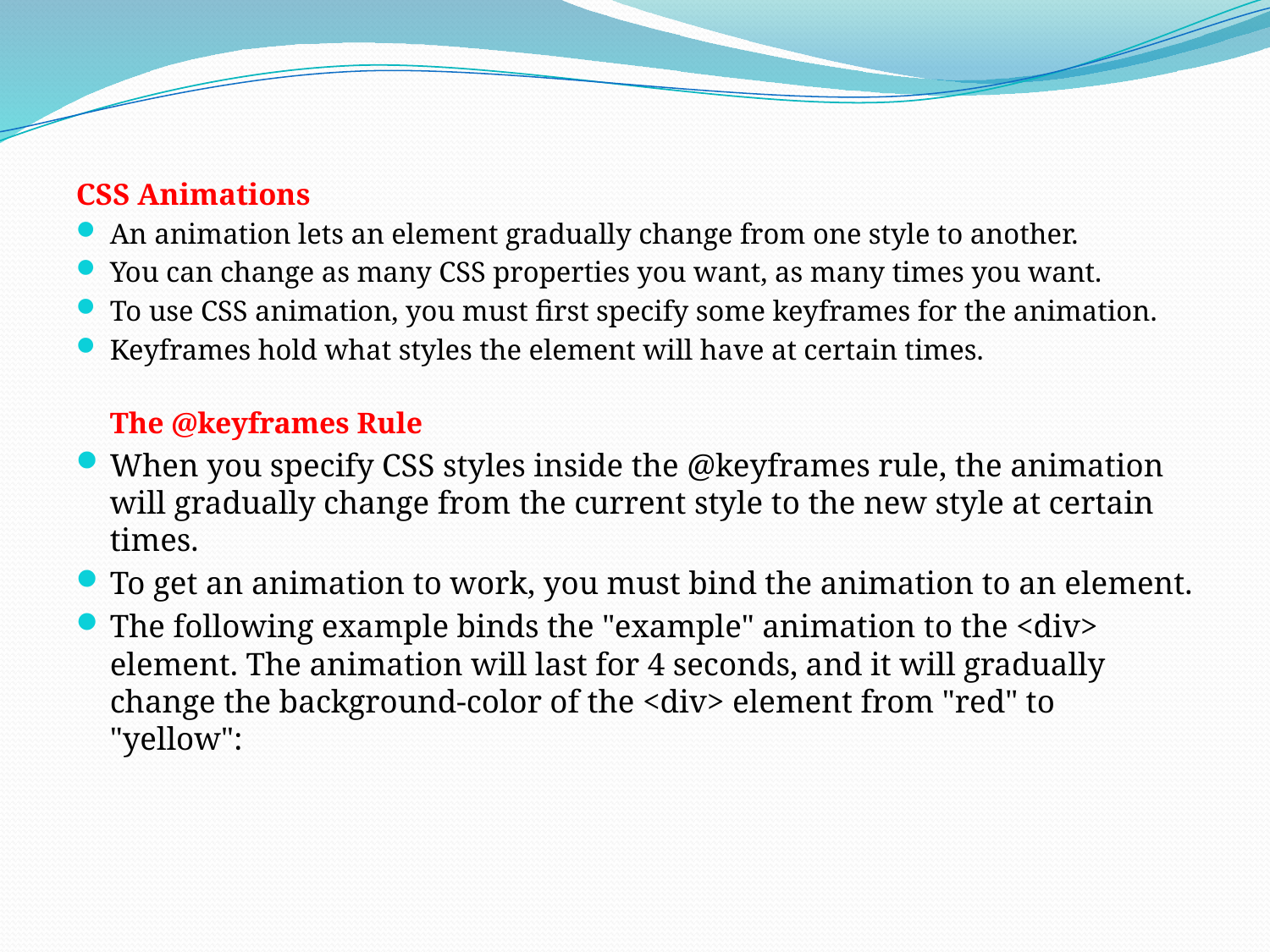

CSS Animations
An animation lets an element gradually change from one style to another.
You can change as many CSS properties you want, as many times you want.
To use CSS animation, you must first specify some keyframes for the animation.
Keyframes hold what styles the element will have at certain times.
The @keyframes Rule
When you specify CSS styles inside the @keyframes rule, the animation will gradually change from the current style to the new style at certain times.
To get an animation to work, you must bind the animation to an element.
The following example binds the "example" animation to the <div> element. The animation will last for 4 seconds, and it will gradually change the background-color of the <div> element from "red" to "yellow":